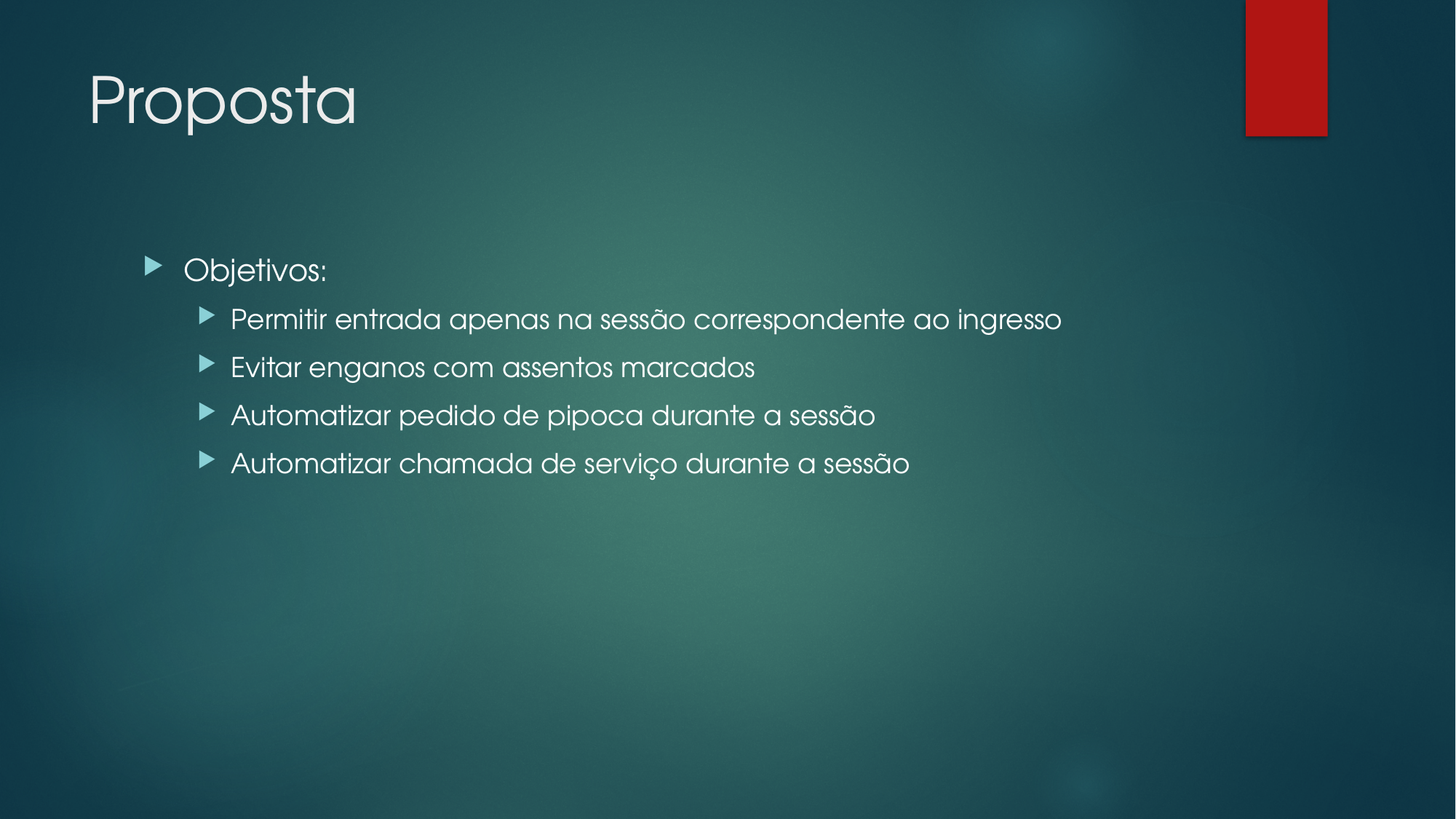

# Proposta
Objetivos:
Permitir entrada apenas na sessão correspondente ao ingresso
Evitar enganos com assentos marcados
Automatizar pedido de pipoca durante a sessão
Automatizar chamada de serviço durante a sessão